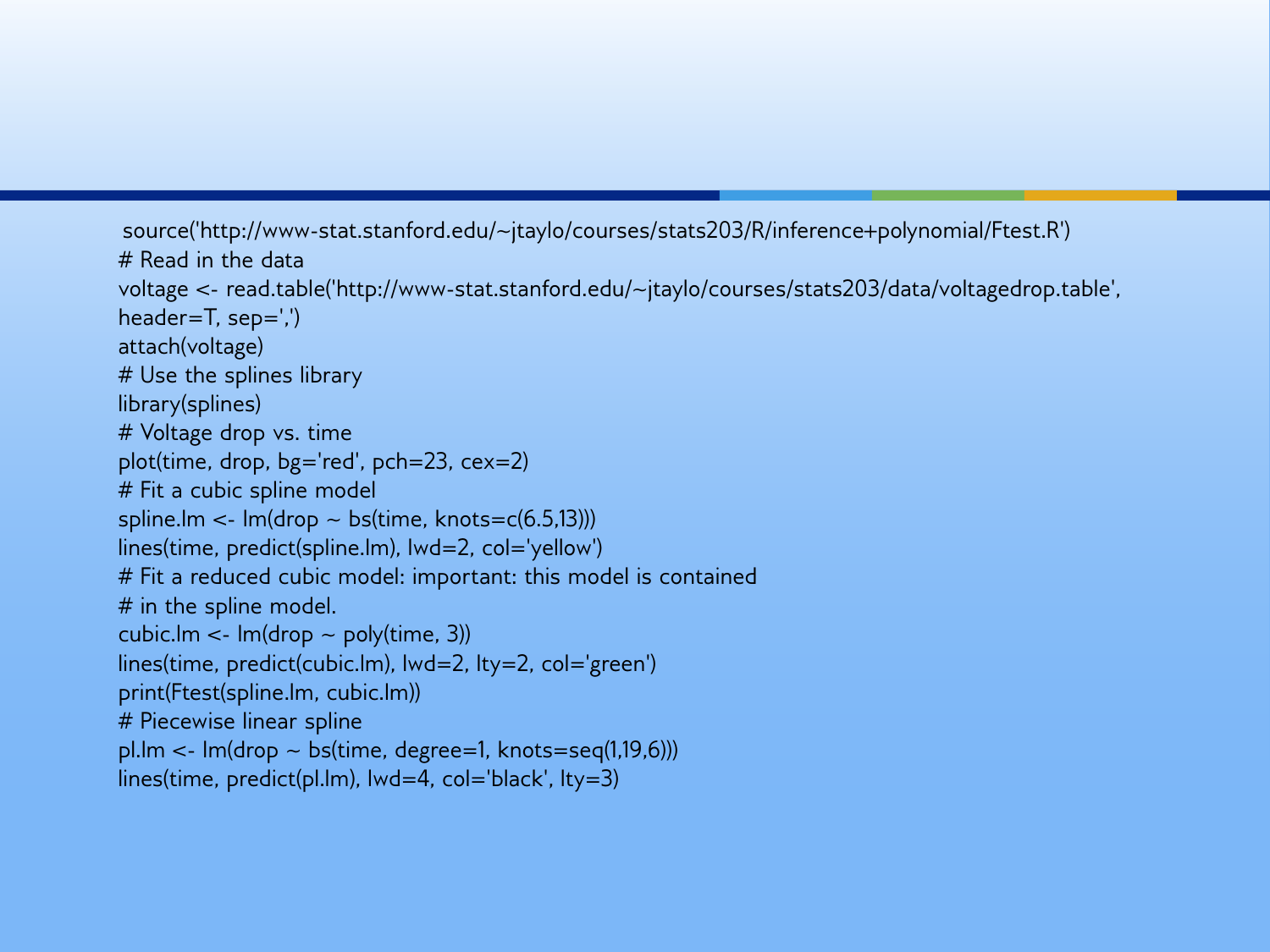

#
           source('http://www-stat.stanford.edu/~jtaylo/courses/stats203/R/inference+polynomial/Ftest.R')
# Read in the data
voltage <- read.table('http://www-stat.stanford.edu/~jtaylo/courses/stats203/data/voltagedrop.table', header=T, sep=',')
attach(voltage)
# Use the splines library
library(splines)
# Voltage drop vs. time
plot(time, drop, bg='red', pch=23, cex=2)
# Fit a cubic spline model
spline.lm <- lm(drop ~ bs(time, knots=c(6.5,13)))
lines(time, predict(spline.lm), lwd=2, col='yellow')
# Fit a reduced cubic model: important: this model is contained
# in the spline model.
cubic.lm <- lm(drop ~ poly(time, 3))
lines(time, predict(cubic.lm), lwd=2, lty=2, col='green')
print(Ftest(spline.lm, cubic.lm))
# Piecewise linear spline
pl.lm <- lm(drop ~ bs(time, degree=1, knots=seq(1,19,6)))
lines(time, predict(pl.lm), lwd=4, col='black', lty=3)